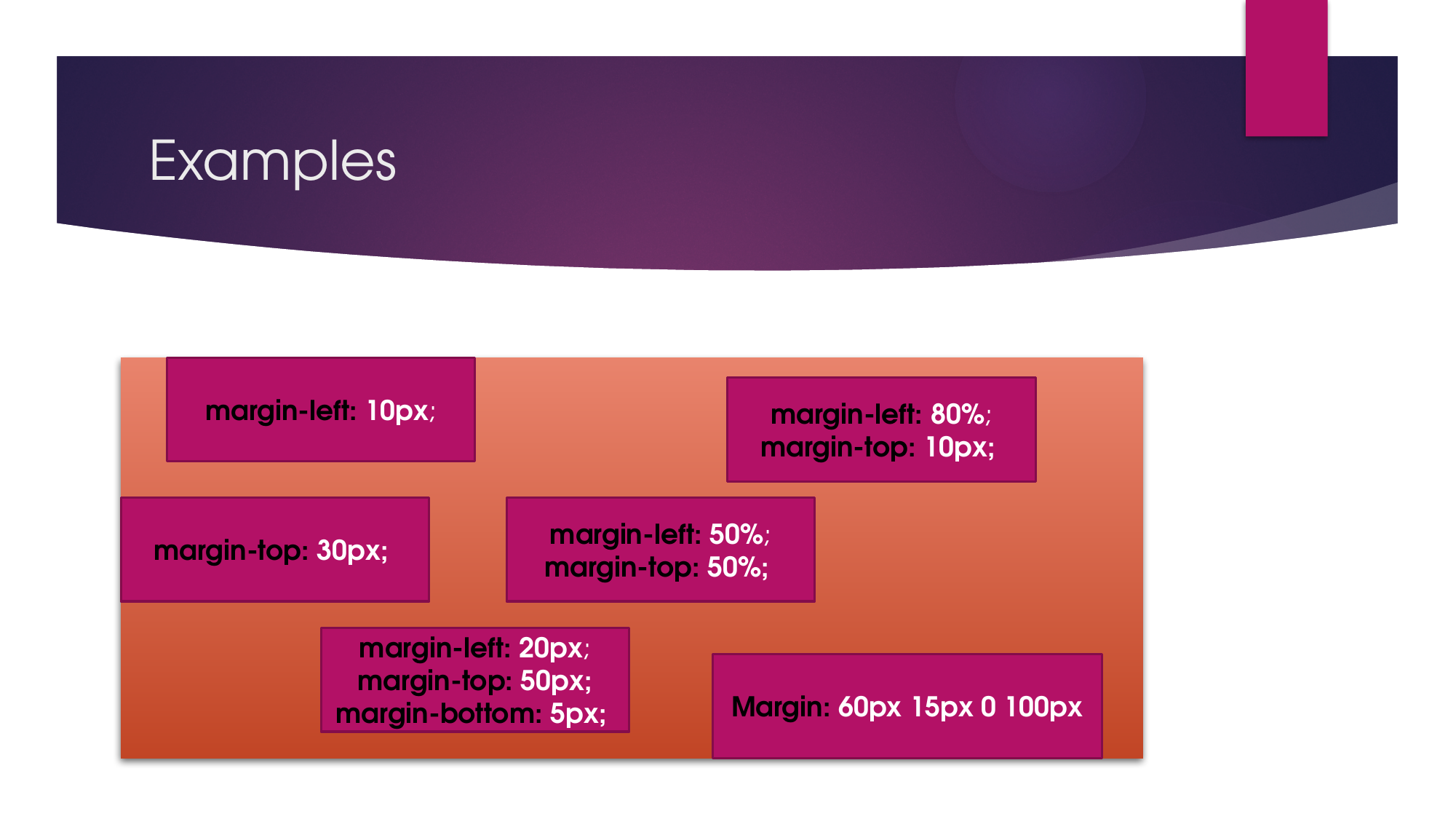

# Examples

margin-left: 10px;
margin-left: 80%;
margin-top: 10px;
margin-top: 30px;
margin-left: 50%;
margin-top: 50%;
margin-left: 20px;
margin-top: 50px;
margin-bottom: 5px;
Margin: 60px 15px 0 100px